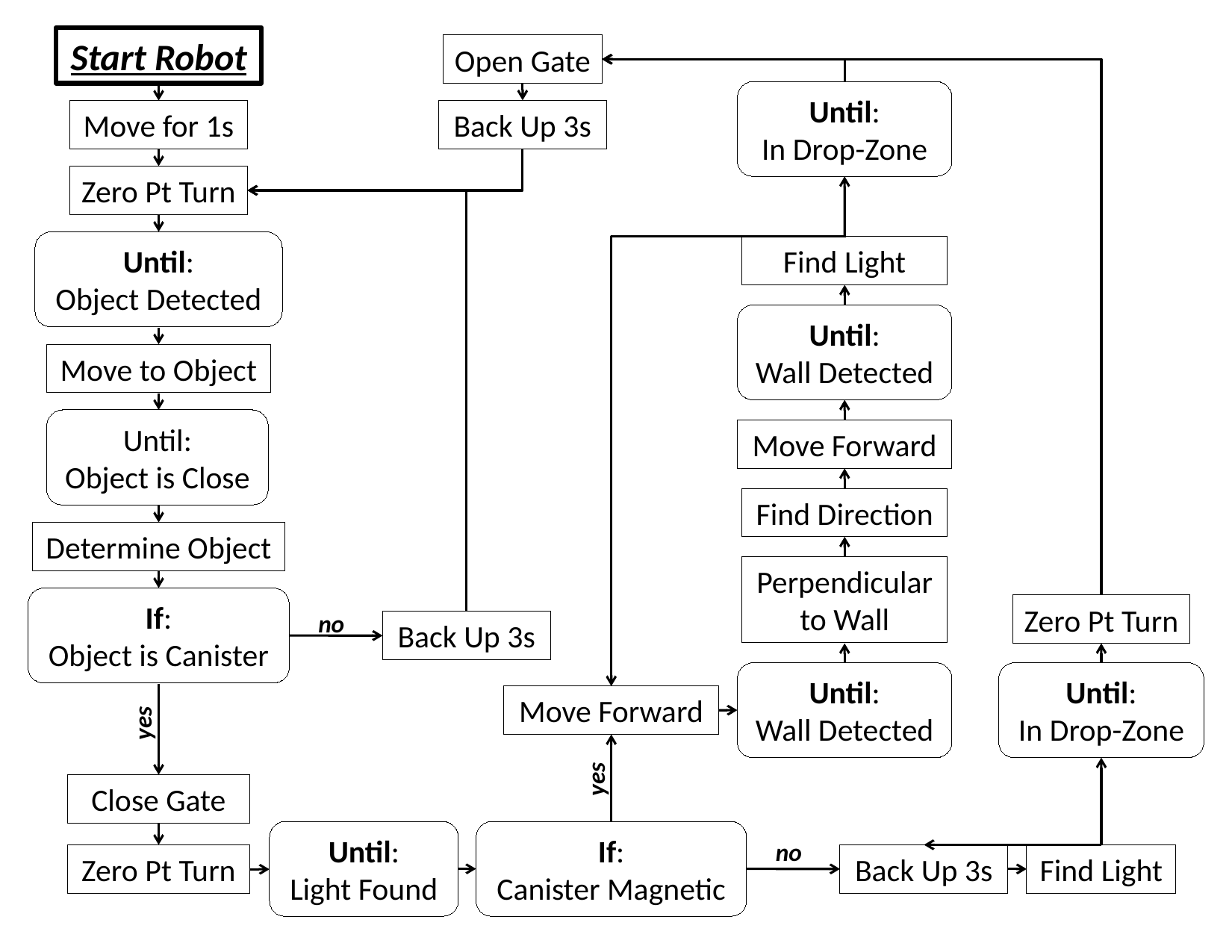

Start Robot
Open Gate
Until:
In Drop-Zone
Back Up 3s
Move for 1s
Zero Pt Turn
Until:
Object Detected
Find Light
Until:
Wall Detected
Move to Object
Until:
Object is Close
Move Forward
Find Direction
Determine Object
Perpendicular to Wall
If:
Object is Canister
Zero Pt Turn
no
Back Up 3s
Until:
Wall Detected
Until:
In Drop-Zone
Move Forward
yes
yes
Close Gate
Until:
Light Found
If:
Canister Magnetic
no
Zero Pt Turn
Back Up 3s
Find Light